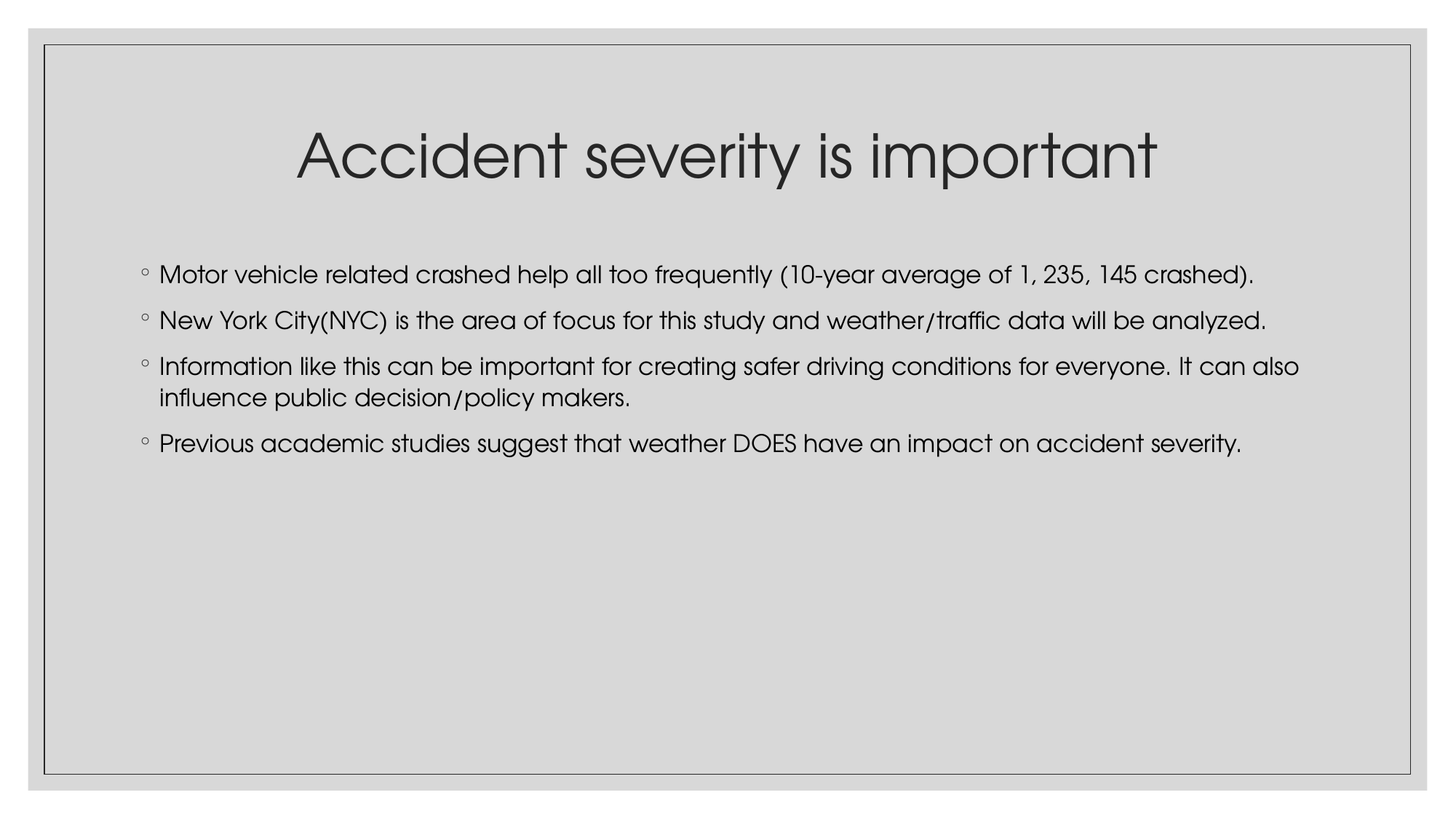

# Accident severity is important
Motor vehicle related crashed help all too frequently (10-year average of 1, 235, 145 crashed).
New York City(NYC) is the area of focus for this study and weather/traffic data will be analyzed.
Information like this can be important for creating safer driving conditions for everyone. It can also influence public decision/policy makers.
Previous academic studies suggest that weather DOES have an impact on accident severity.